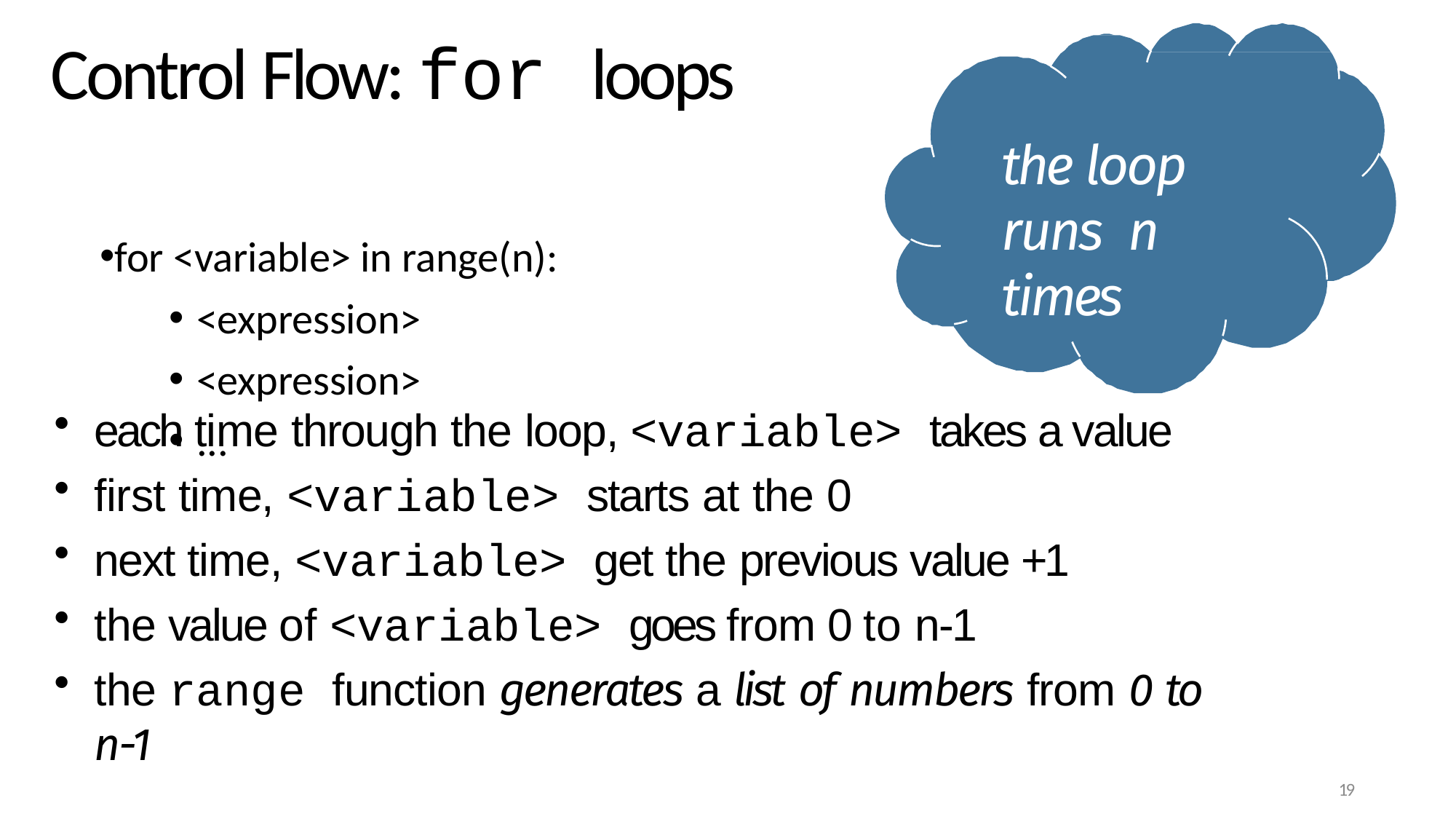

# Control Flow: for loops

the loop runs  n times

for <variable> in range(n):
<expression>
<expression>
...

each time through the loop, <variable> takes a value
first time, <variable> starts at the 0
next time, <variable> get the previous value +1
the value of <variable> goes from 0 to n-1
the range function generates a list of numbers from 0 to n-1
19